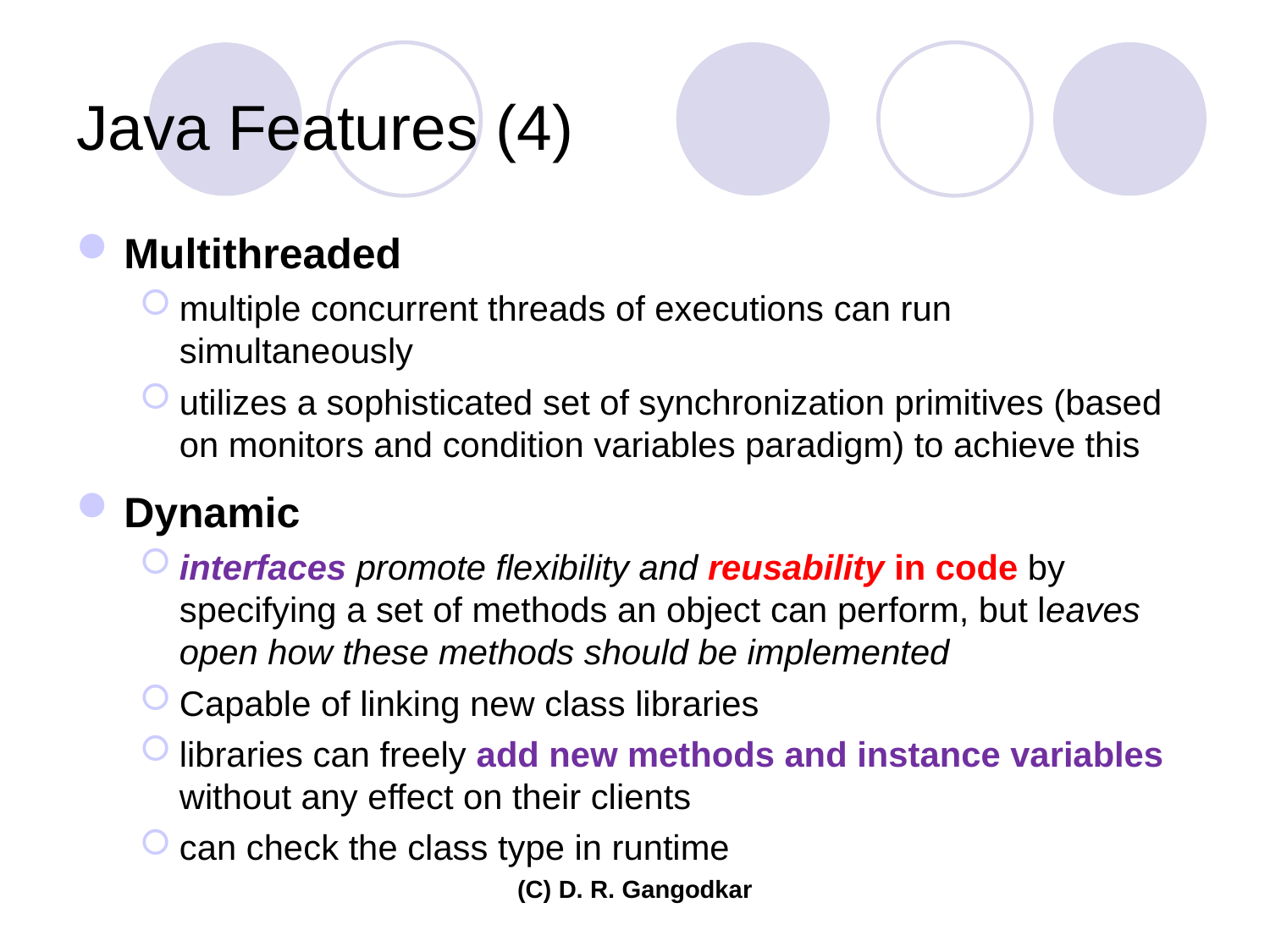

# Java Features (4)
Multithreaded
multiple concurrent threads of executions can run simultaneously
utilizes a sophisticated set of synchronization primitives (based on monitors and condition variables paradigm) to achieve this
Dynamic
interfaces promote flexibility and reusability in code by specifying a set of methods an object can perform, but leaves open how these methods should be implemented
Capable of linking new class libraries
libraries can freely add new methods and instance variables without any effect on their clients
can check the class type in runtime
(C) D. R. Gangodkar